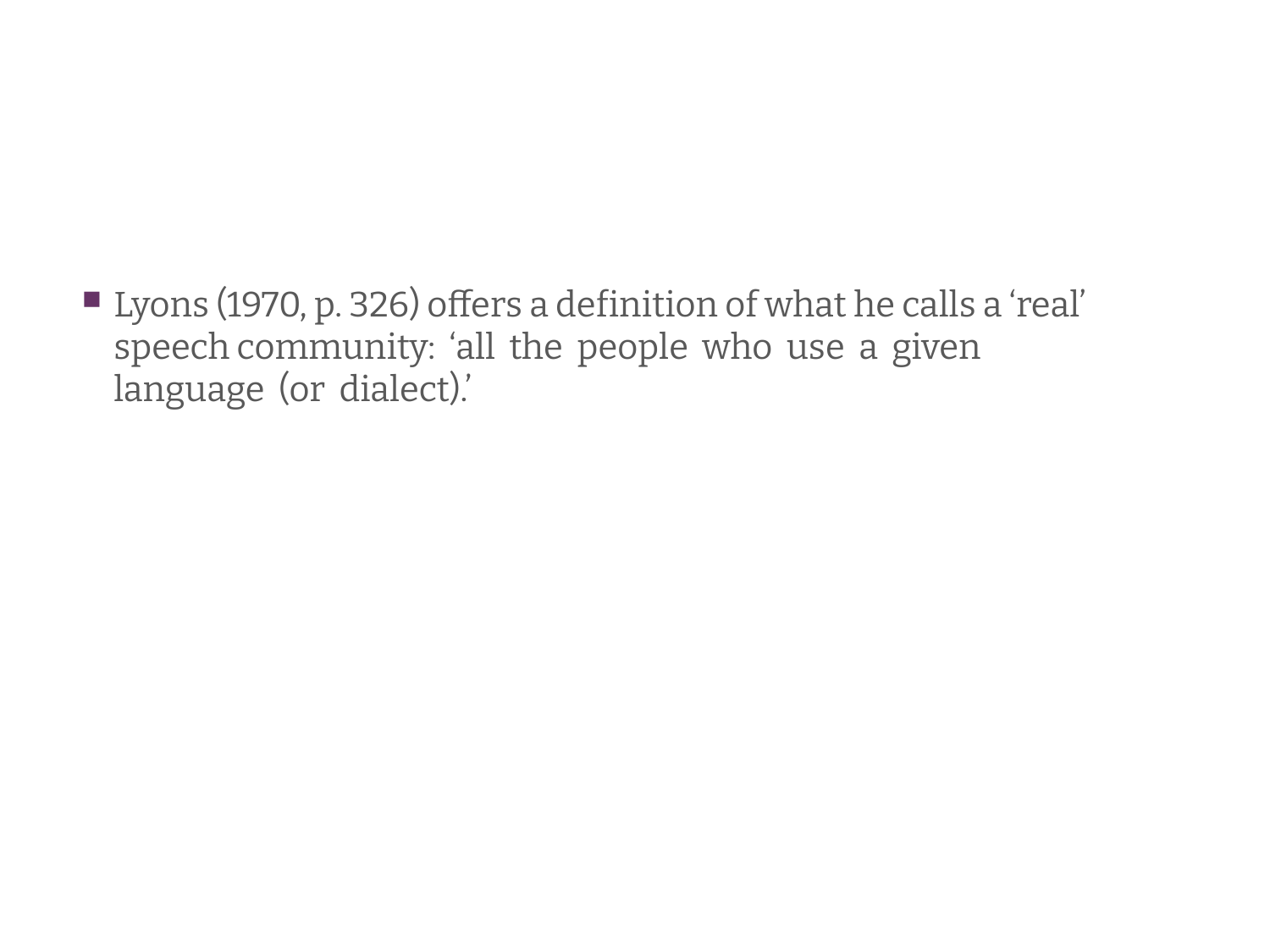

#
Lyons (1970, p. 326) offers a definition of what he calls a ‘real’ speech community:  ‘all  the  people  who  use  a  given  language  (or  dialect).’